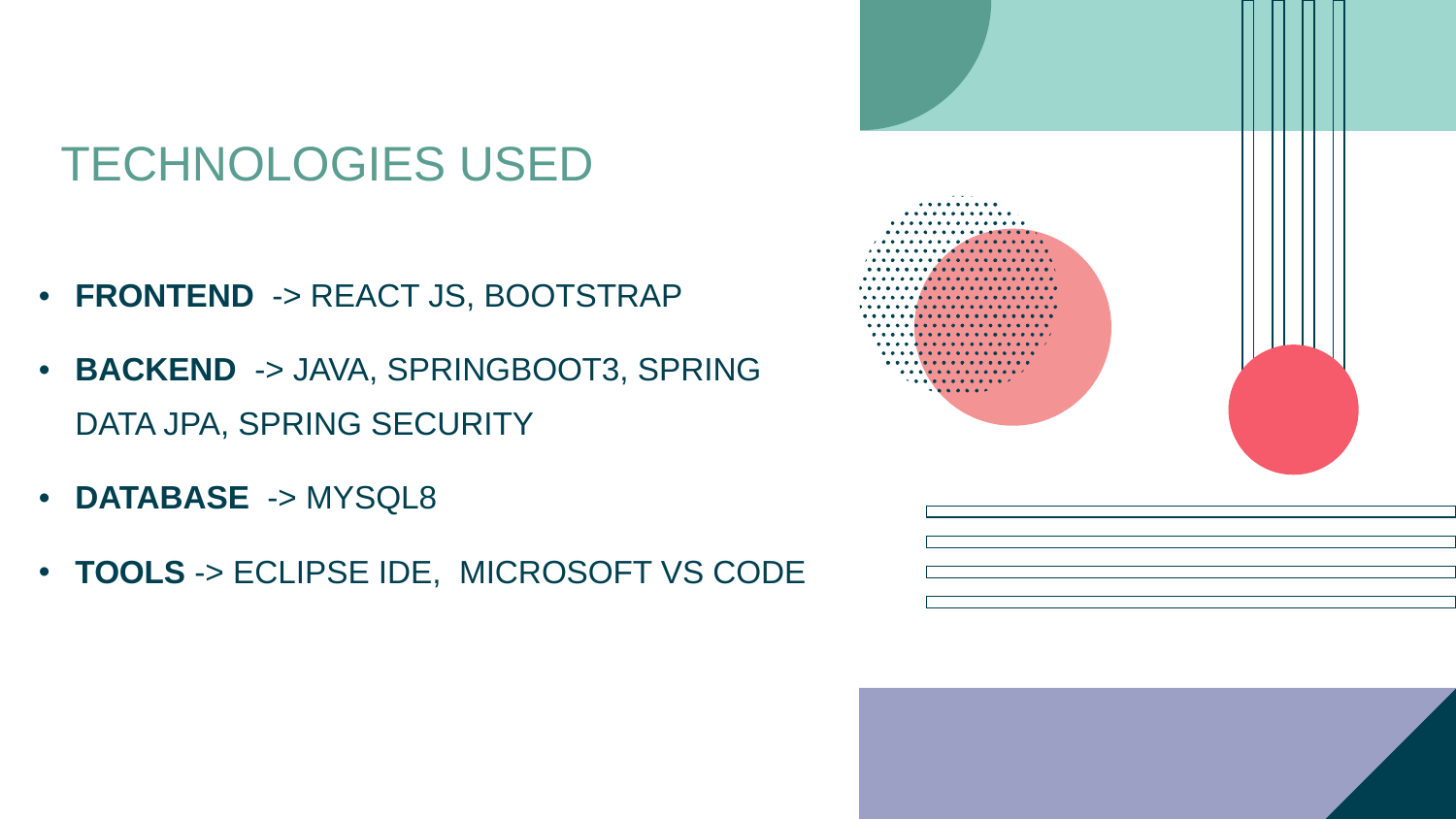

# TECHNOLOGIES USED
FRONTEND  -> REACT JS, BOOTSTRAP
BACKEND  -> JAVA, SPRINGBOOT3, SPRING DATA JPA, SPRING SECURITY
DATABASE  -> MYSQL8
TOOLS -> ECLIPSE IDE,  MICROSOFT VS CODE